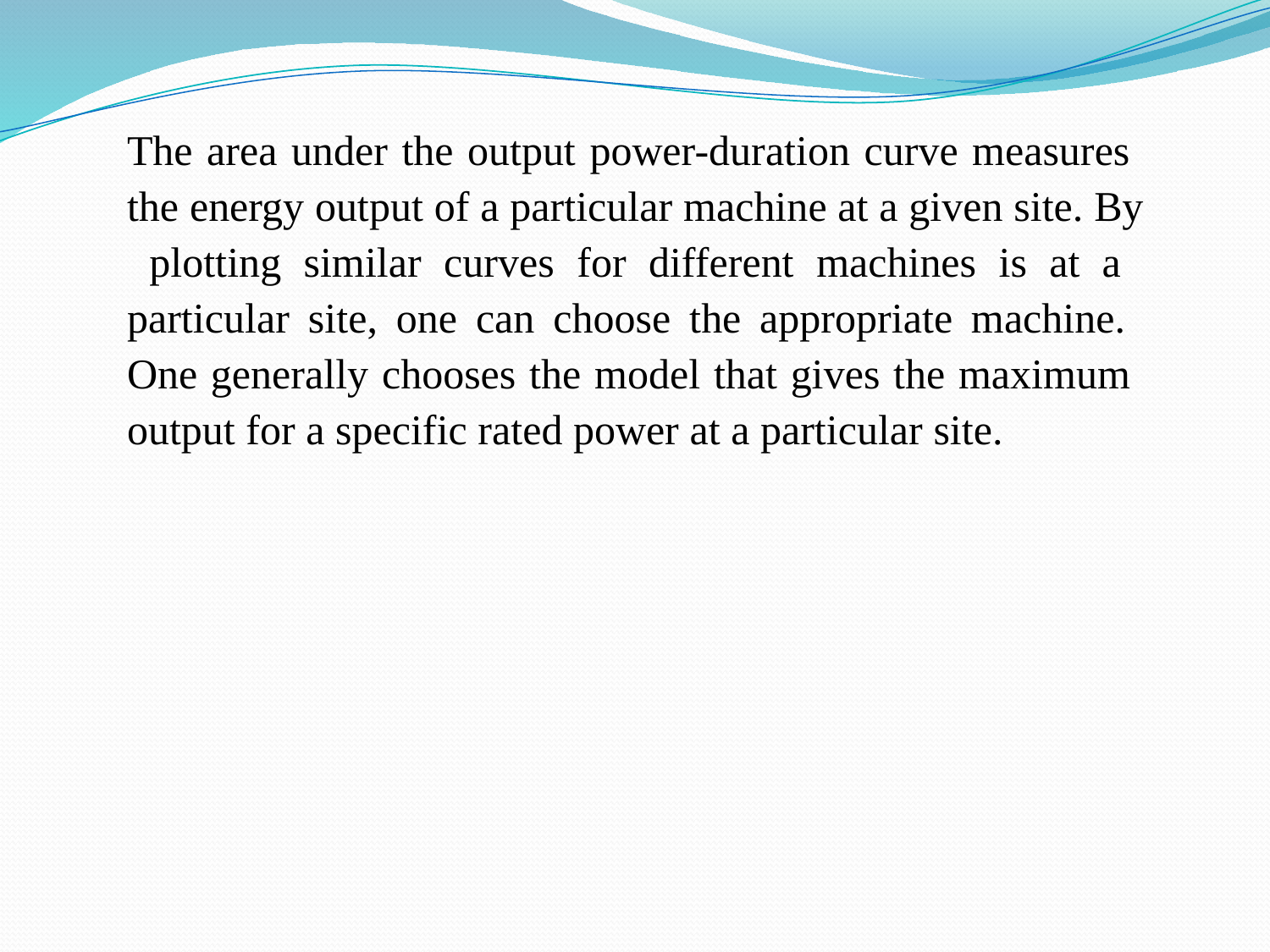

The area under the output power-duration curve measures  the energy output of a particular machine at a given site. By  plotting similar curves for different machines is at a  particular site, one can choose the appropriate machine.  One generally chooses the model that gives the maximum  output for a specific rated power at a particular site.